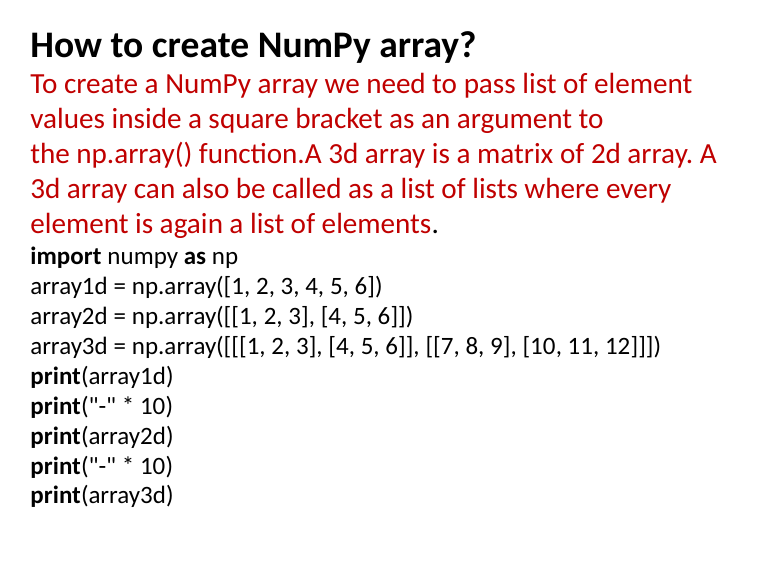

How to create NumPy array?
To create a NumPy array we need to pass list of element values inside a square bracket as an argument to the np.array() function.A 3d array is a matrix of 2d array. A 3d array can also be called as a list of lists where every element is again a list of elements.
import numpy as np
array1d = np.array([1, 2, 3, 4, 5, 6])
array2d = np.array([[1, 2, 3], [4, 5, 6]])
array3d = np.array([[[1, 2, 3], [4, 5, 6]], [[7, 8, 9], [10, 11, 12]]])
print(array1d)
print("-" * 10)
print(array2d)
print("-" * 10)
print(array3d)